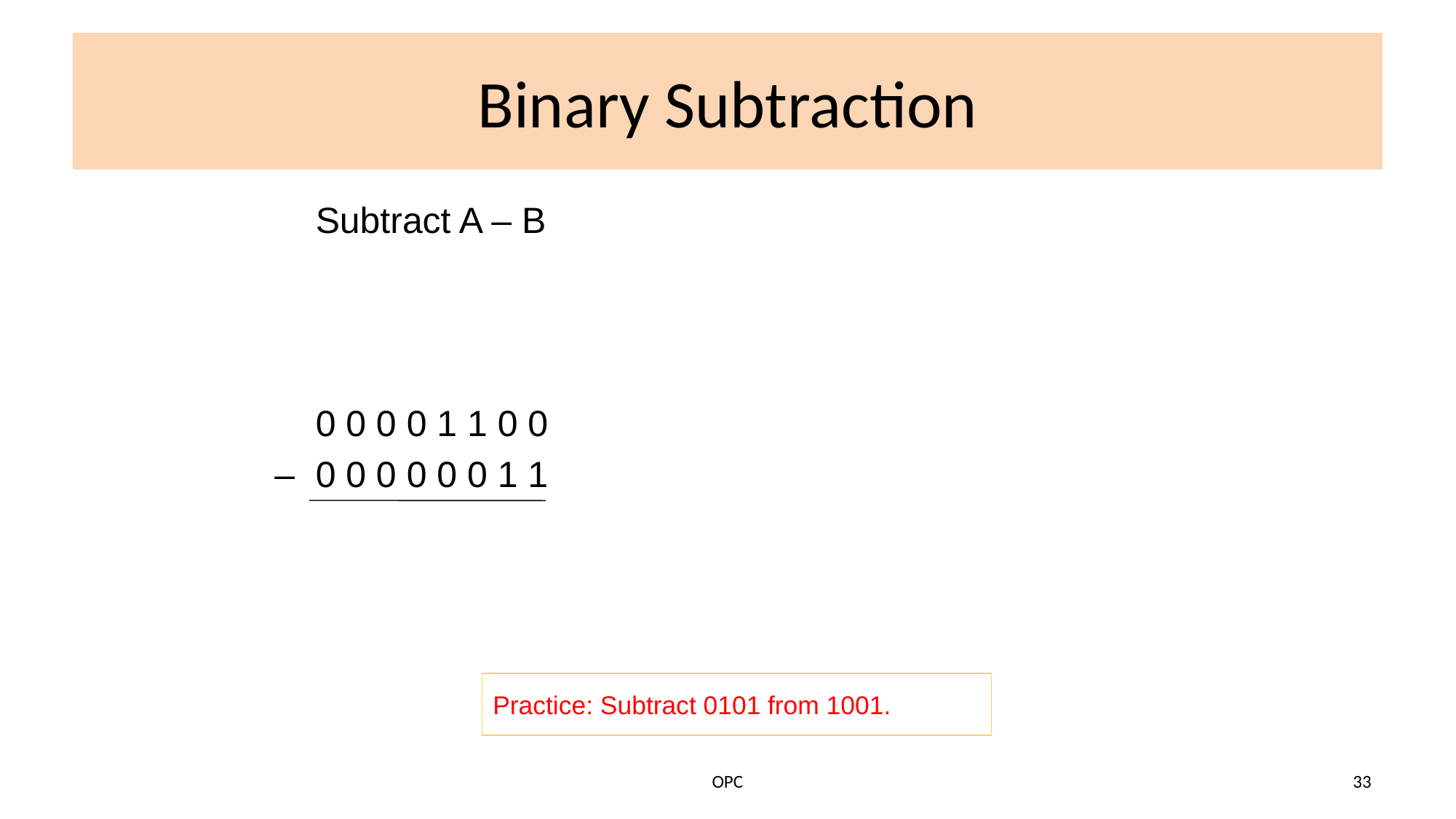

# Binary Subtraction
Subtract A – B

	0 0 0 0 1 1 0 0
–	0 0 0 0 0 0 1 1

Practice: Subtract 0101 from 1001.
OPC
33